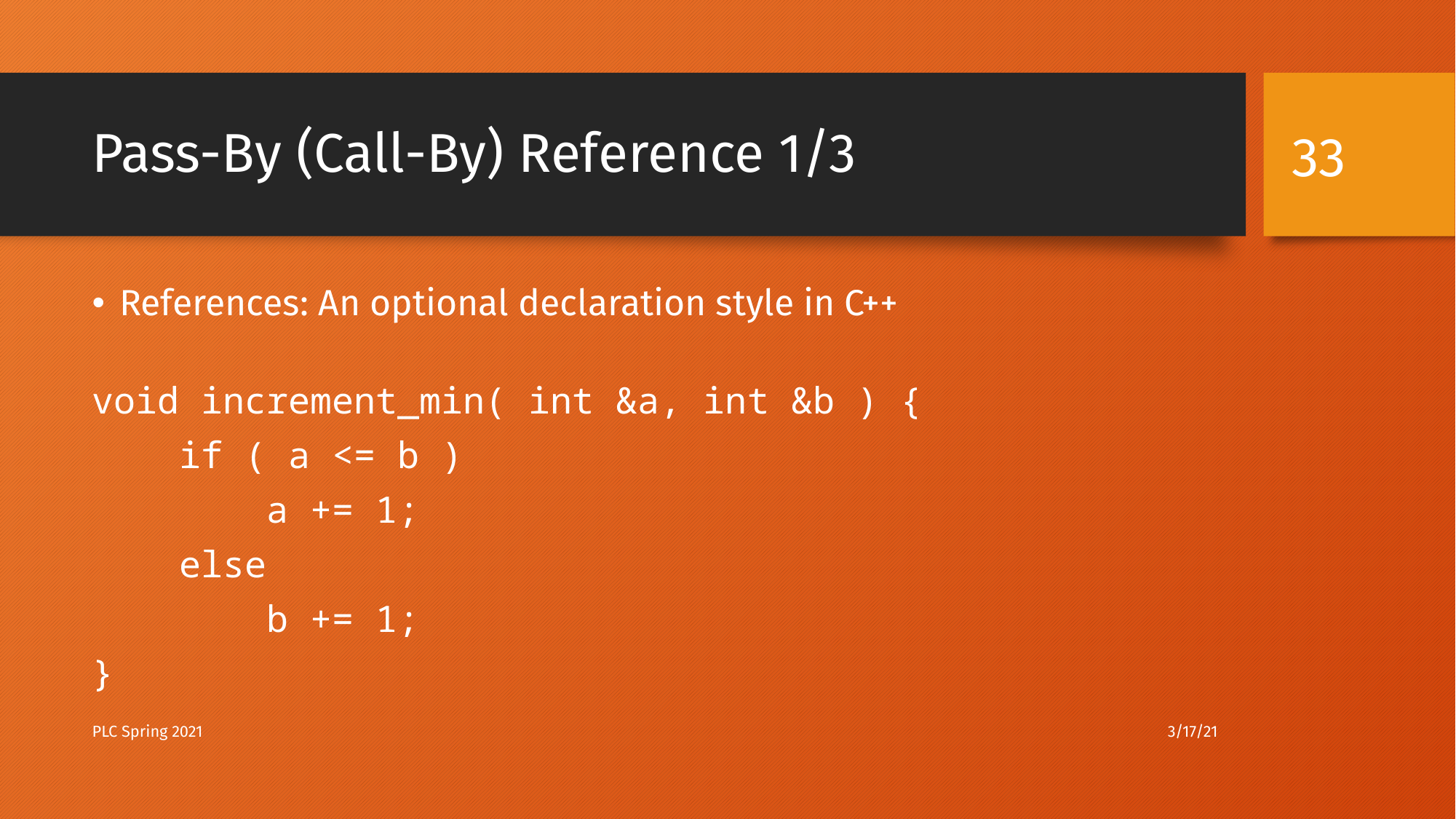

33
# Pass-By (Call-By) Reference 1/3
References: An optional declaration style in C++
void increment_min( int &a, int &b ) {
    if ( a <= b )
        a += 1;
    else
        b += 1;
}
3/17/21
PLC Spring 2021